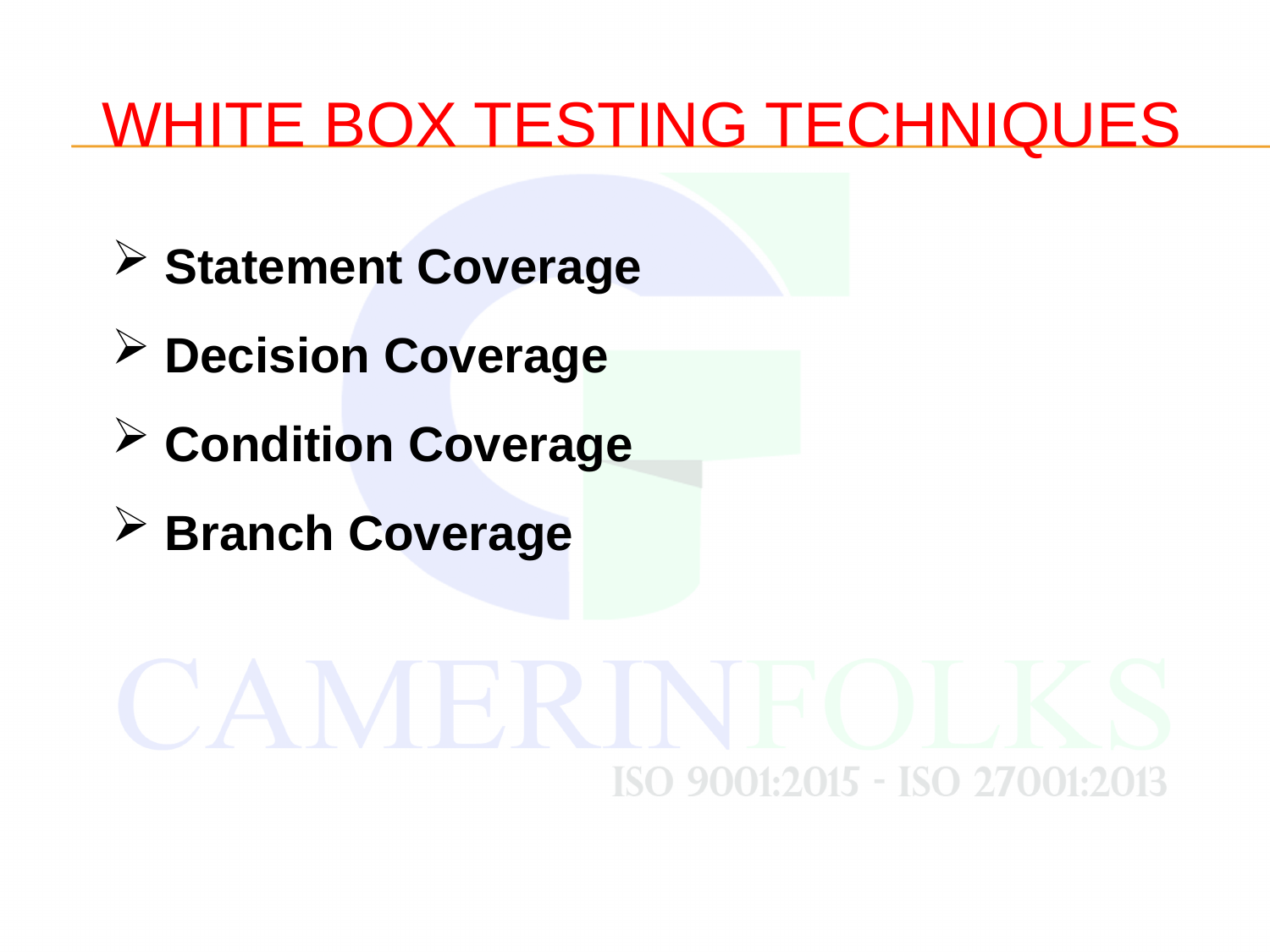

# White Box Testing Techniques
 Statement Coverage
 Decision Coverage
 Condition Coverage
 Branch Coverage